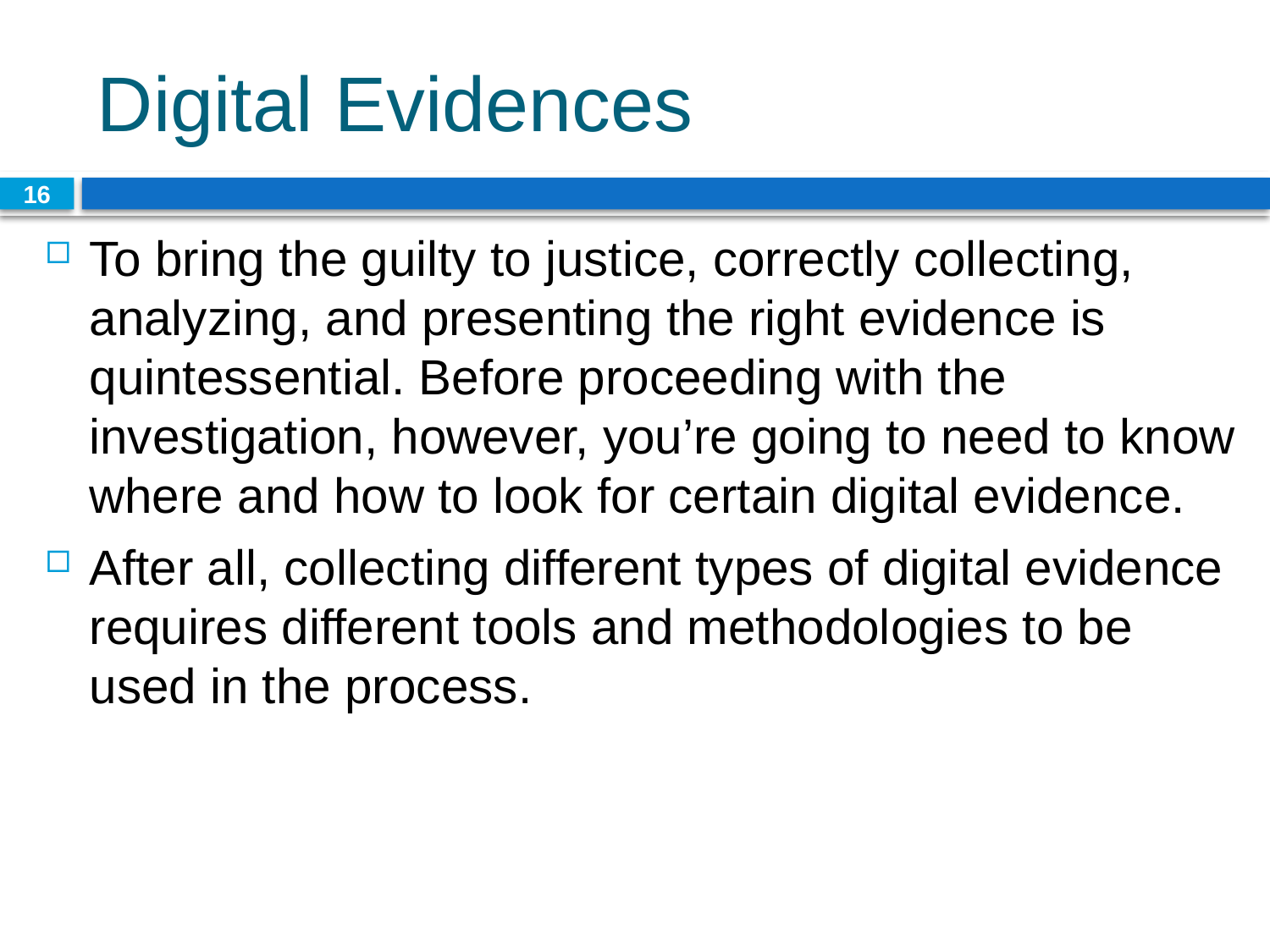

# Digital Evidences
16
To bring the guilty to justice, correctly collecting, analyzing, and presenting the right evidence is quintessential. Before proceeding with the investigation, however, you’re going to need to know where and how to look for certain digital evidence.
After all, collecting different types of digital evidence requires different tools and methodologies to be used in the process.